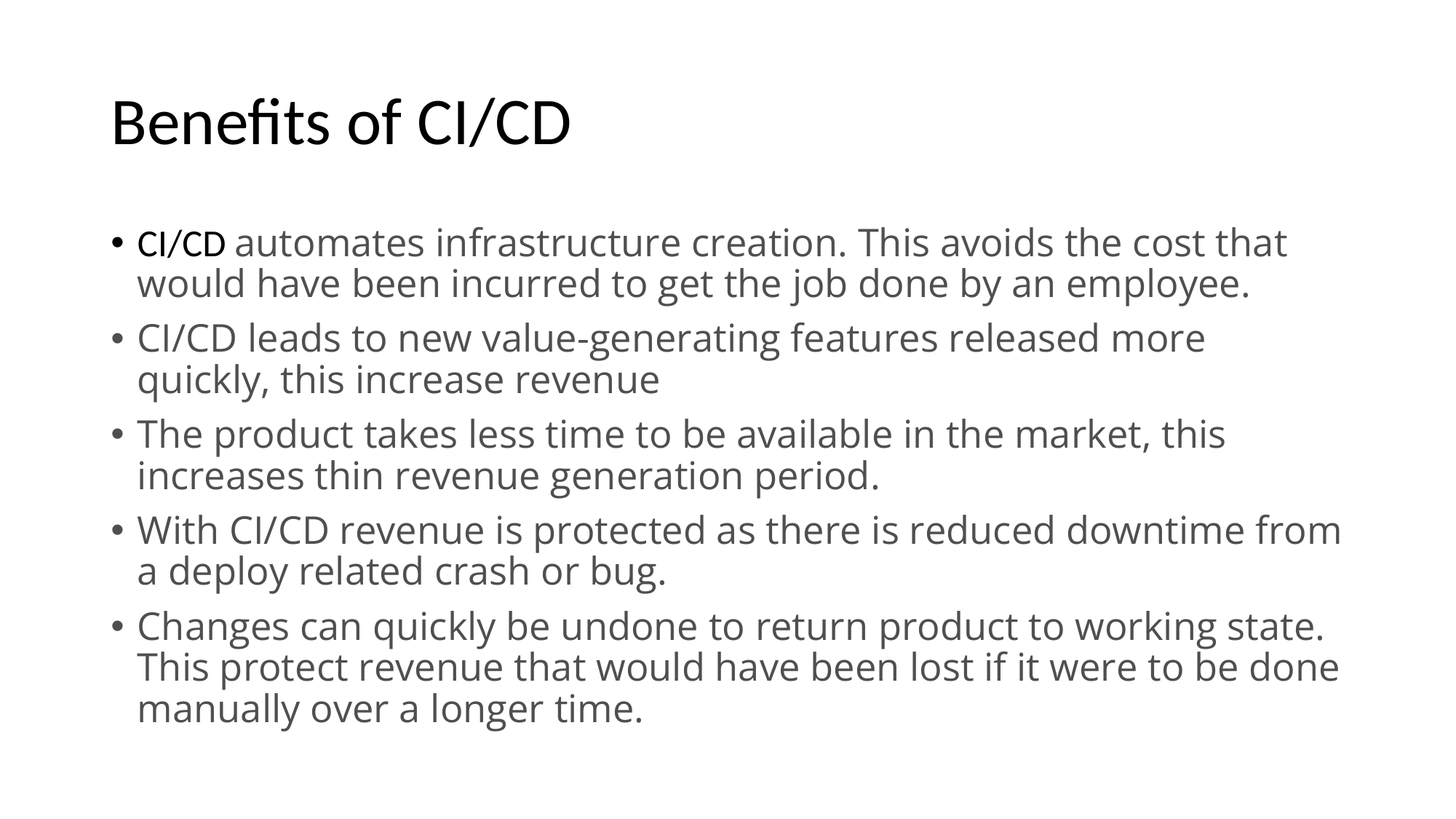

# Benefits of CI/CD
CI/CD automates infrastructure creation. This avoids the cost that would have been incurred to get the job done by an employee.
CI/CD leads to new value-generating features released more quickly, this increase revenue
The product takes less time to be available in the market, this increases thin revenue generation period.
With CI/CD revenue is protected as there is reduced downtime from a deploy related crash or bug.
Changes can quickly be undone to return product to working state. This protect revenue that would have been lost if it were to be done manually over a longer time.